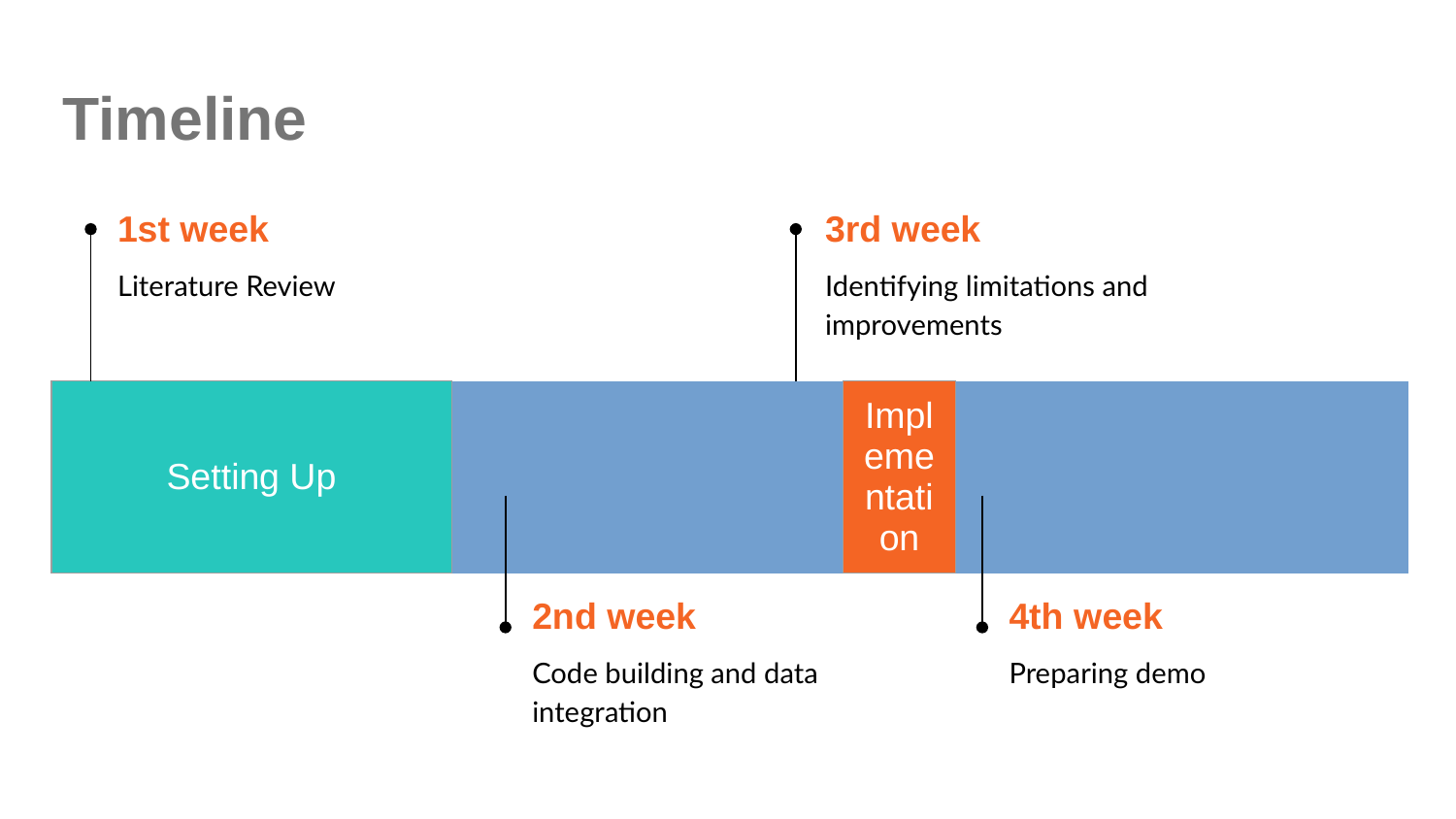

# Timeline
1st week
3rd week
Literature Review

Identifying limitations and improvements
| Setting Up |  |  |  | Implementation |  |  |  |  |  |  |  |
| --- | --- | --- | --- | --- | --- | --- | --- | --- | --- | --- | --- |
2nd week
4th week
Code building and data integration
Preparing demo